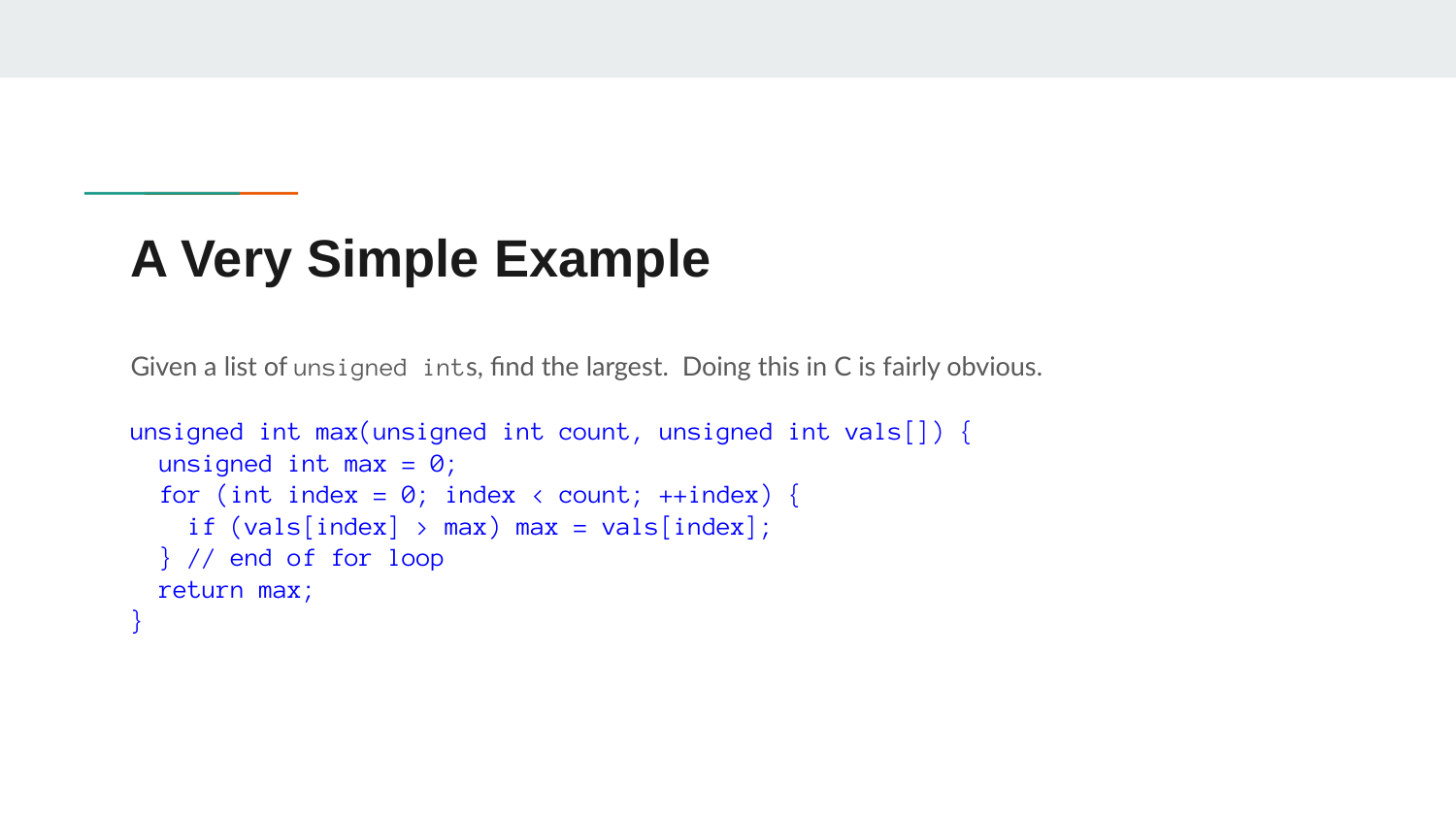

# A Very Simple Example
Given a list of unsigned ints, find the largest.  Doing this in C is fairly obvious.
unsigned int max(unsigned int count, unsigned int vals[]) {
  unsigned int max = 0;
  for (int index = 0; index < count; ++index) {
    if (vals[index] > max) max = vals[index];
  } // end of for loop
  return max;
}